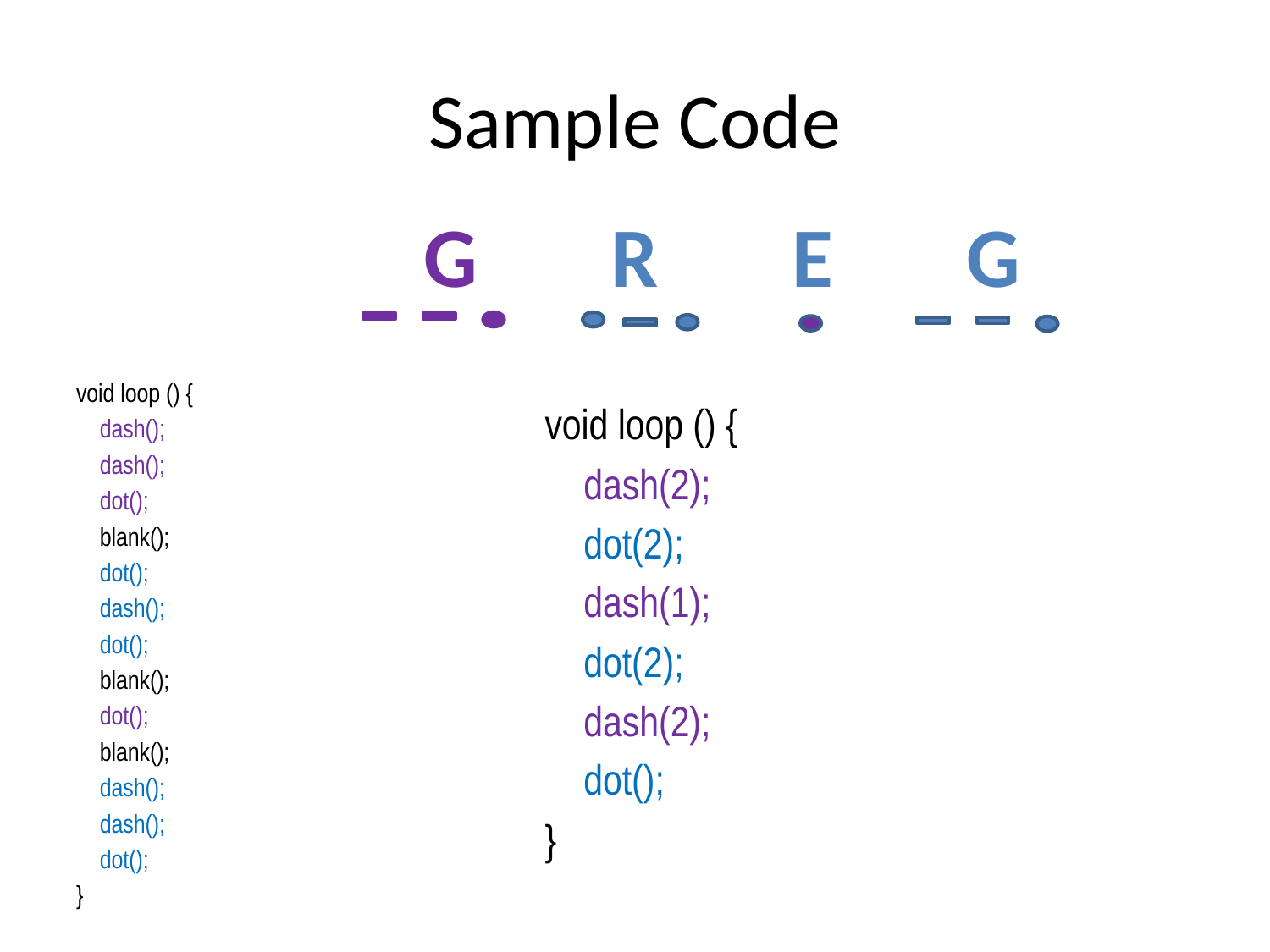

# Sample Code
G       R       E       G

void loop () {
    dash();
    dash();
    dot();
    blank();
    dot();
    dash();
    dot();
    blank();
    dot();
    blank();
    dash();
    dash();
    dot();
}
void loop () {
    dash(2);
    dot(2);
    dash(1);
    dot(2);
    dash(2);
    dot();
}